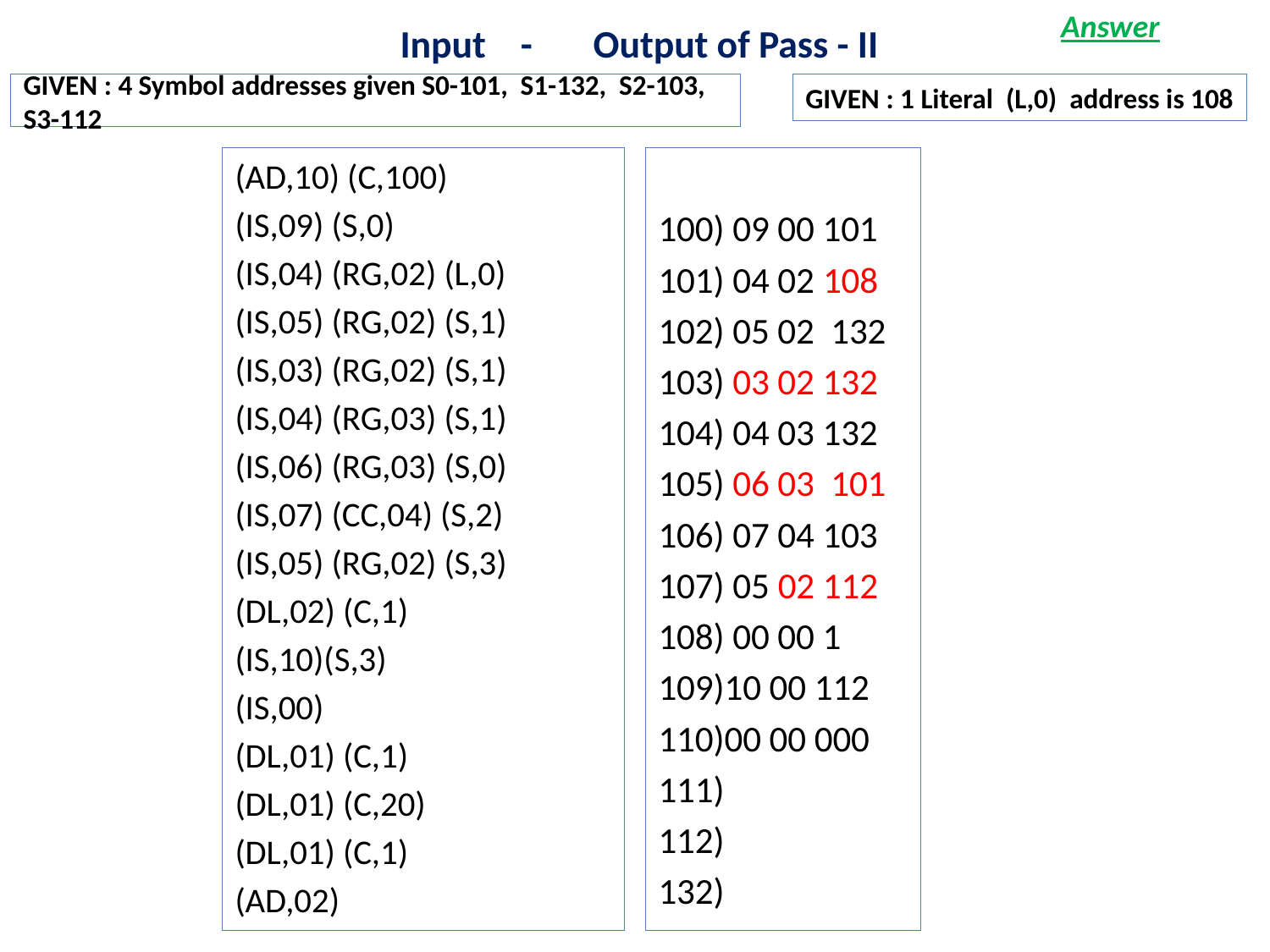

Answer
# Input    -       Output of Pass - II
GIVEN : 4 Symbol addresses given S0-101,  S1-132,  S2-103,  S3-112
GIVEN : 1 Literal  (L,0)  address is 108
(AD,10) (C,100)
(IS,09) (S,0)
(IS,04) (RG,02) (L,0)
(IS,05) (RG,02) (S,1)
(IS,03) (RG,02) (S,1)
(IS,04) (RG,03) (S,1)
(IS,06) (RG,03) (S,0)
(IS,07) (CC,04) (S,2)
(IS,05) (RG,02) (S,3)
(DL,02) (C,1)
(IS,10)(S,3)
(IS,00)
(DL,01) (C,1)
(DL,01) (C,20)
(DL,01) (C,1)
(AD,02)

100) 09 00 101
101) 04 02 108
102) 05 02  132
103) 03 02 132
104) 04 03 132
105) 06 03  101
106) 07 04 103
107) 05 02 112
108) 00 00 1
109)10 00 112
110)00 00 000
111)
112)
132)